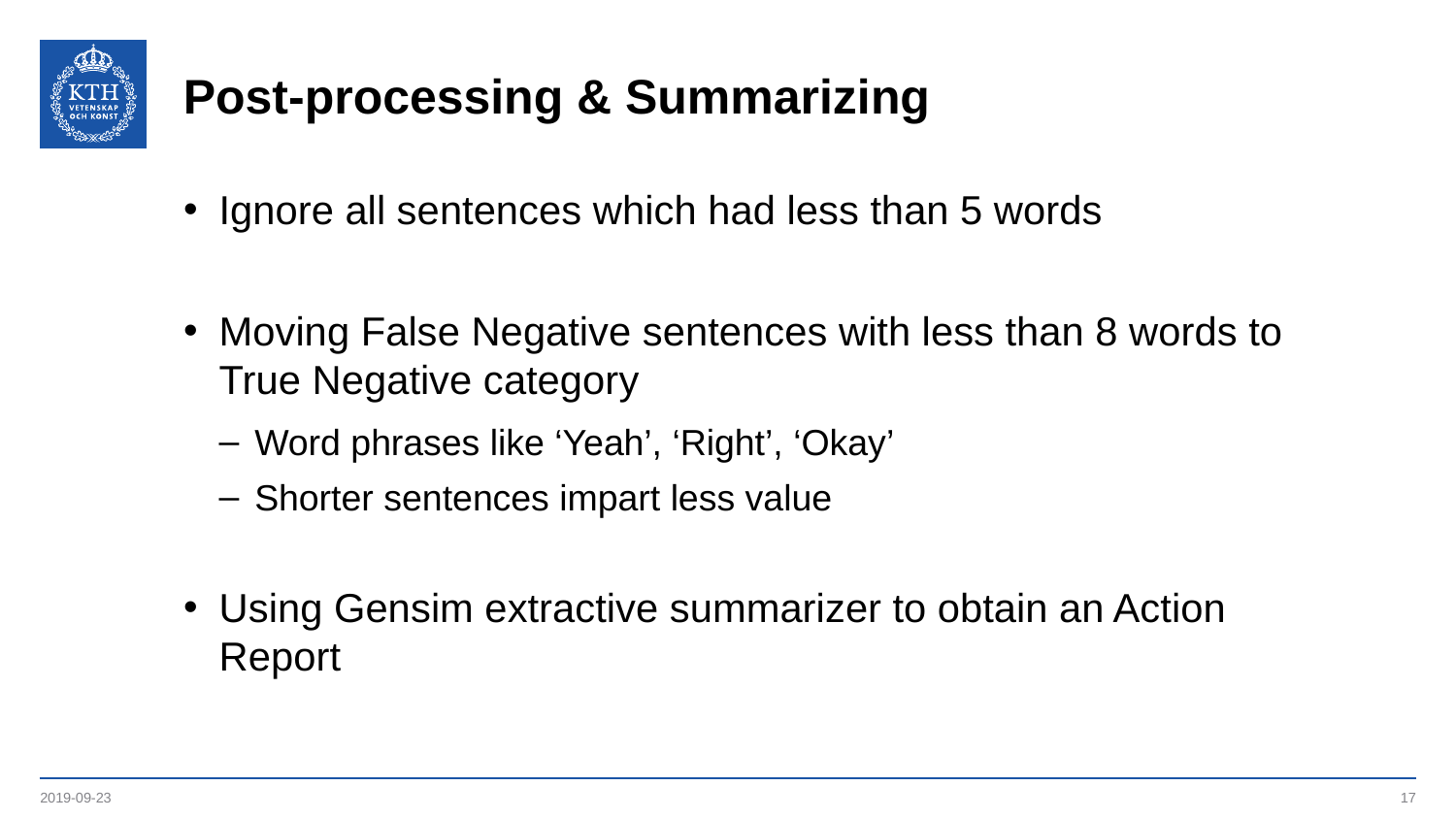

# Post-processing & Summarizing
Ignore all sentences which had less than 5 words
Moving False Negative sentences with less than 8 words to True Negative category
Word phrases like ‘Yeah’, ‘Right’, ‘Okay’
Shorter sentences impart less value
Using Gensim extractive summarizer to obtain an Action Report
2019-09-23
17